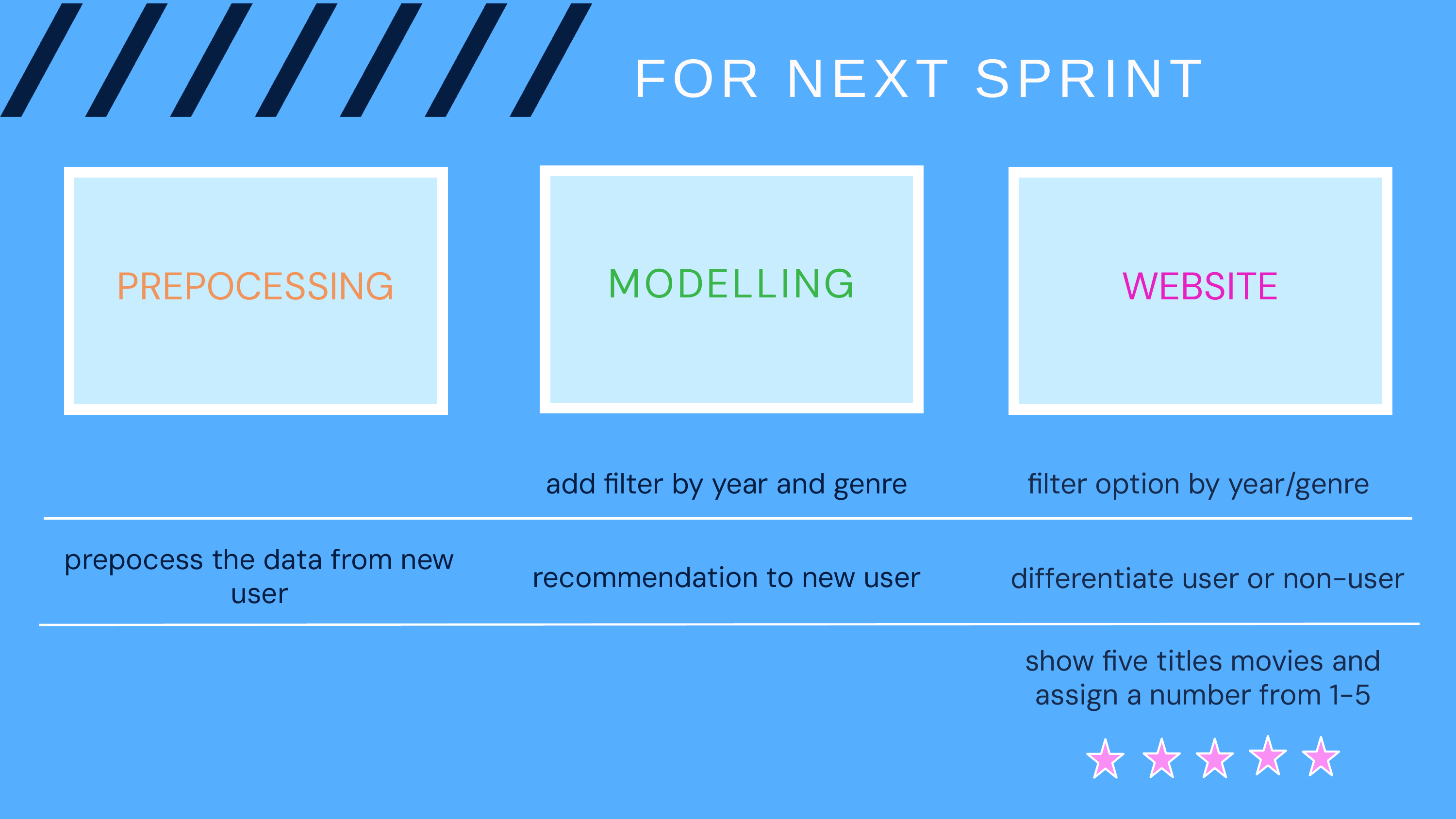

FOR NEXT SPRINT

MODELLING

WEBSITE

PREPOCESSING
add filter by year and genre
filter option by year/genre

recommendation to new user
differentiate user or non-user
prepocess the data from new user
show five titles movies and assign a number from 1-5